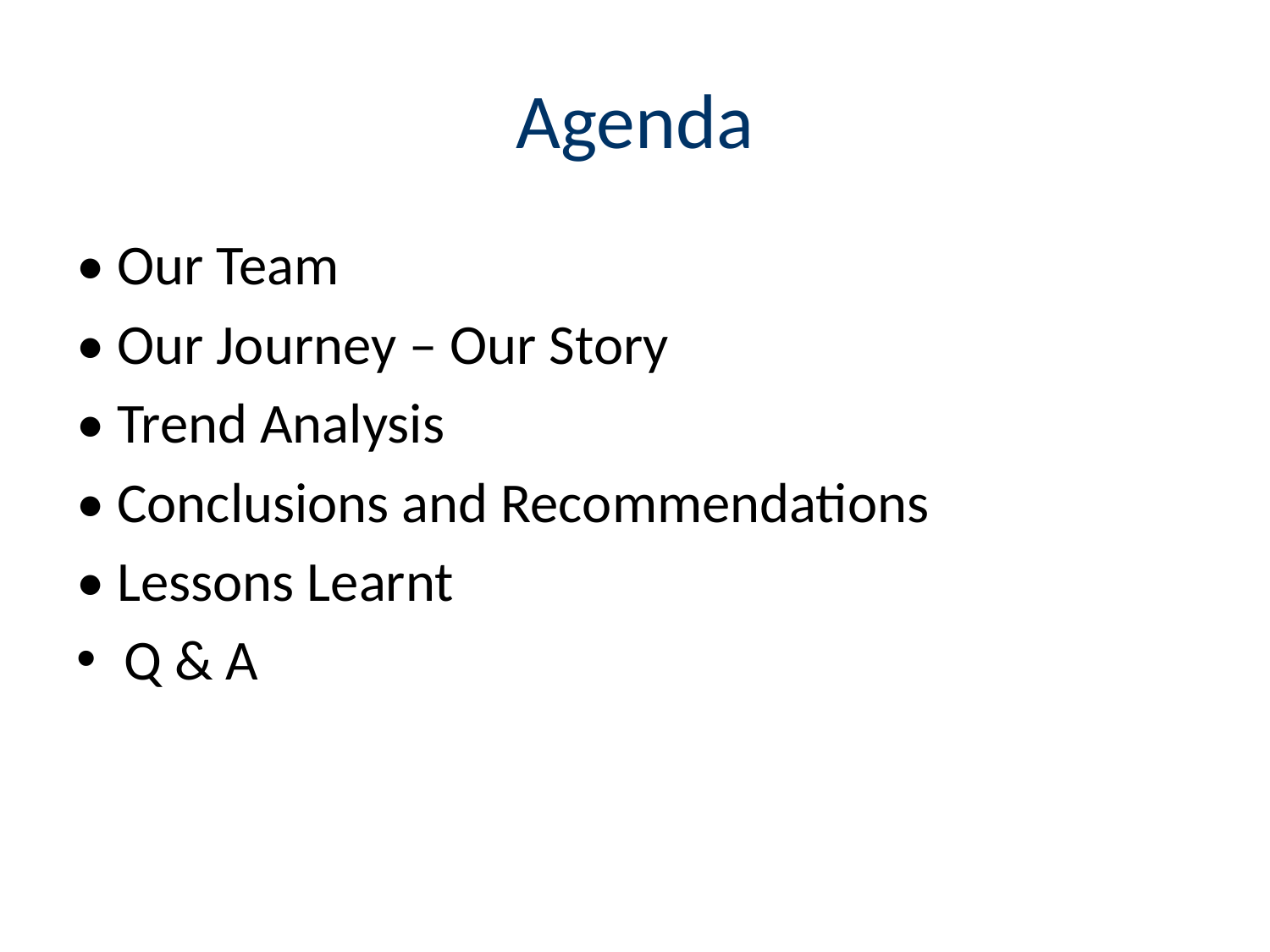

# Agenda
• Our Team
• Our Journey – Our Story
• Trend Analysis
• Conclusions and Recommendations
• Lessons Learnt
Q & A